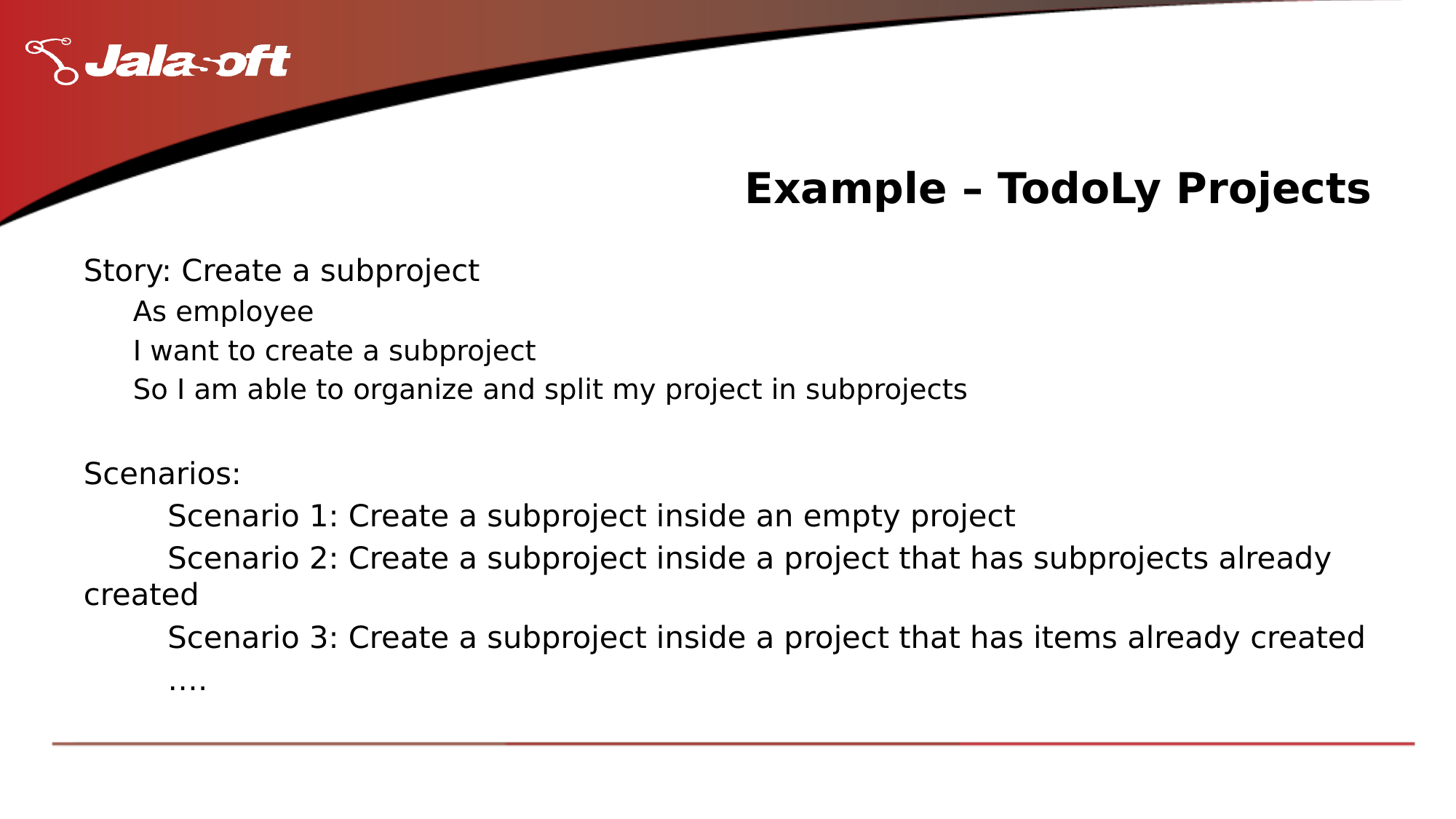

# Example – TodoLy Projects
Story: Create a subproject
As employee
I want to create a subproject
So I am able to organize and split my project in subprojects

Scenarios:
	Scenario 1: Create a subproject inside an empty project
	Scenario 2: Create a subproject inside a project that has subprojects already created
	Scenario 3: Create a subproject inside a project that has items already created
	….